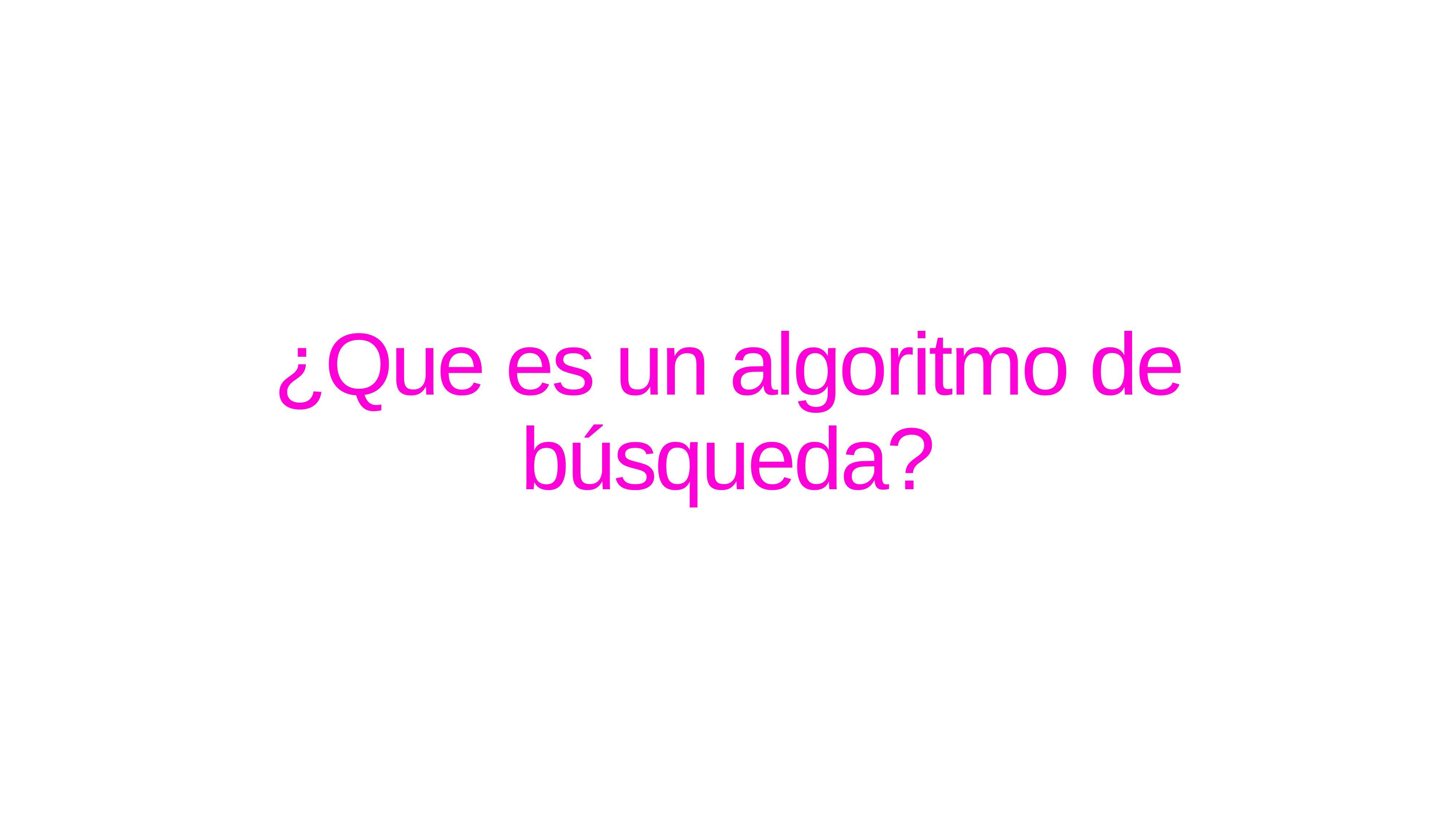

# ¿Que es un algoritmo de búsqueda?